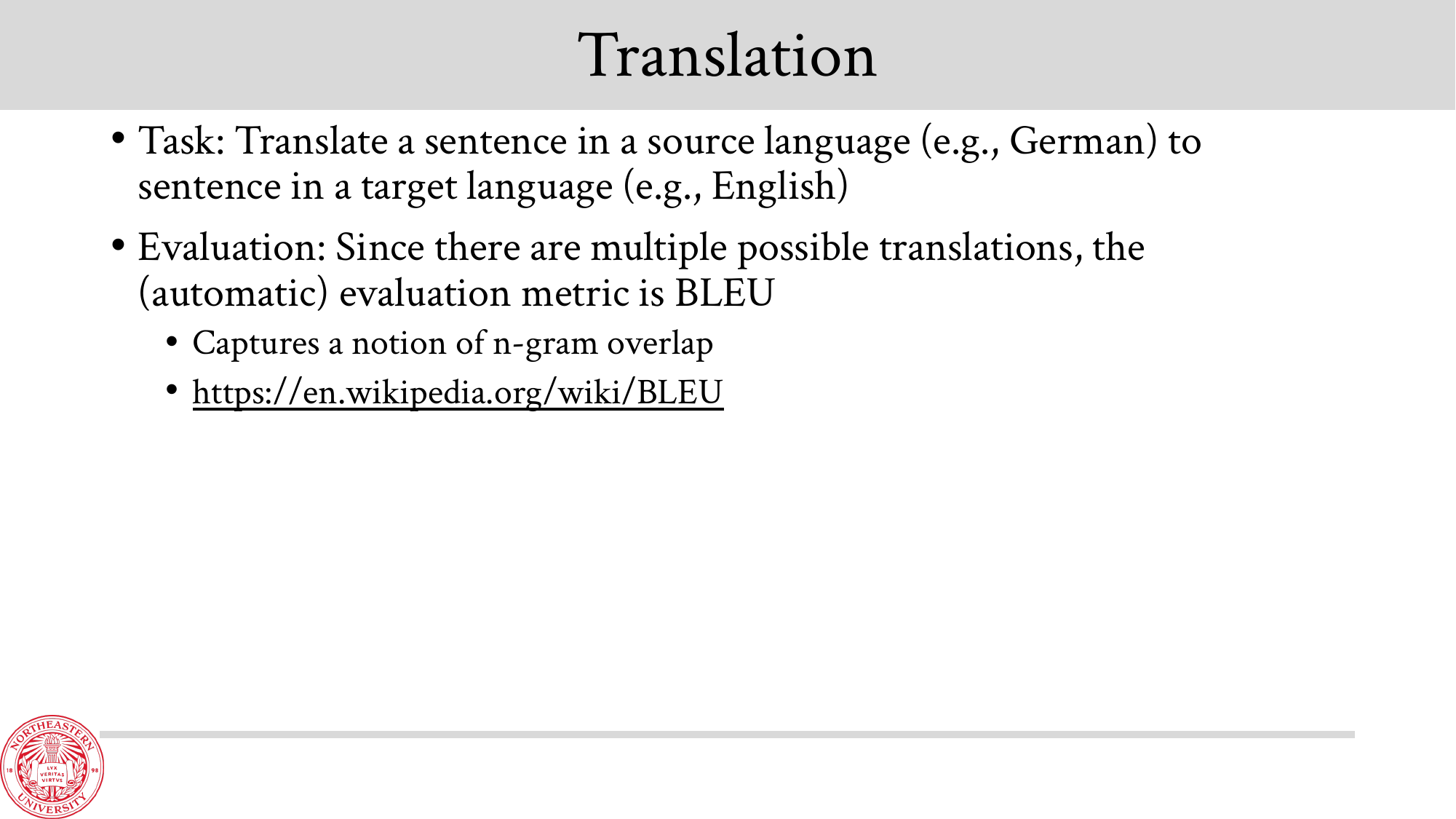

# Translation
Task: Translate a sentence in a source language (e.g., German) to sentence in a target language (e.g., English)
Evaluation: Since there are multiple possible translations, the (automatic) evaluation metric is BLEU
Captures a notion of n-gram overlap
https://en.wikipedia.org/wiki/BLEU